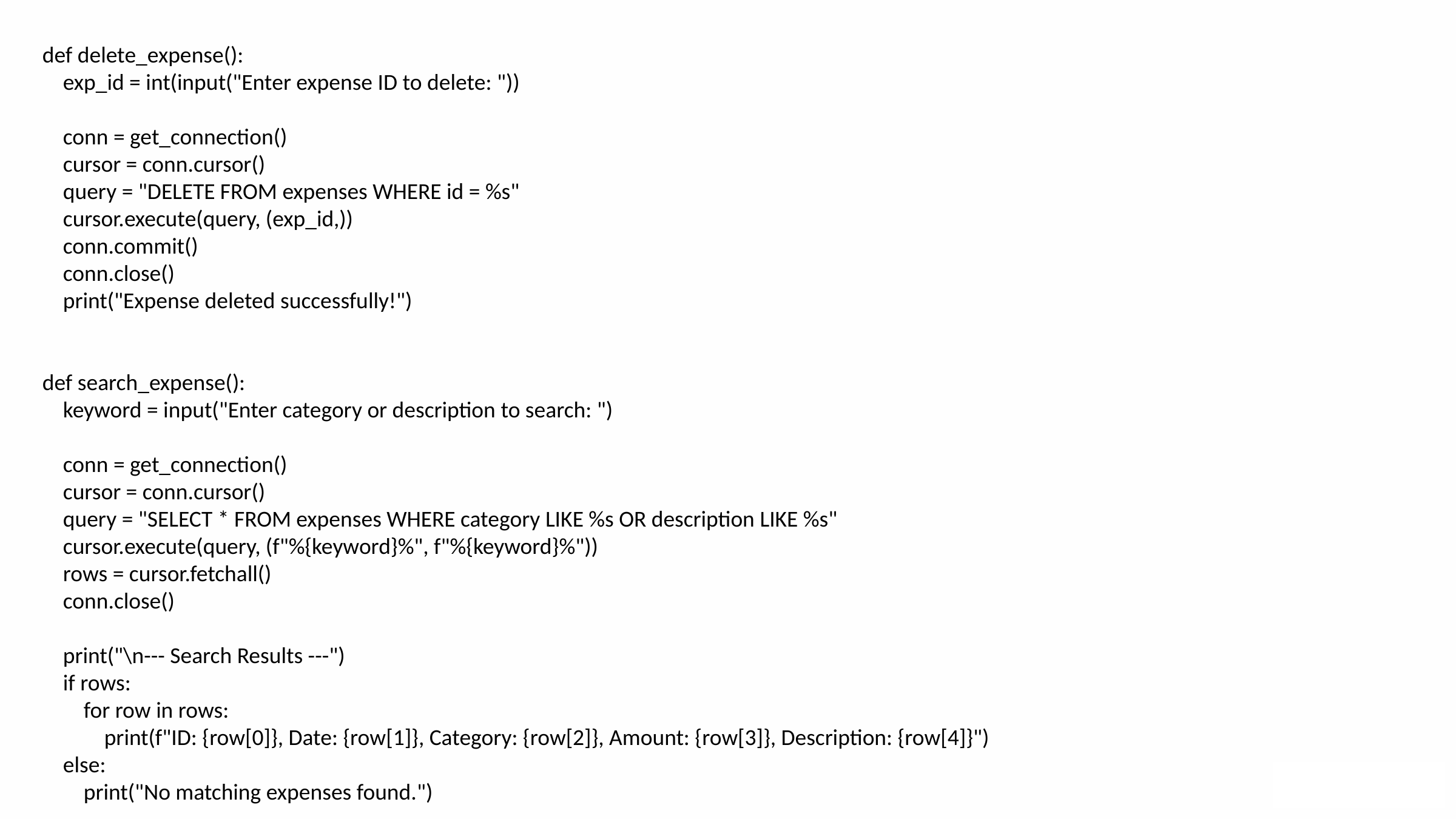

def delete_expense():
    exp_id = int(input("Enter expense ID to delete: "))

    conn = get_connection()
    cursor = conn.cursor()
    query = "DELETE FROM expenses WHERE id = %s"
    cursor.execute(query, (exp_id,))
    conn.commit()
    conn.close()
    print("Expense deleted successfully!")

def search_expense():
    keyword = input("Enter category or description to search: ")

    conn = get_connection()
    cursor = conn.cursor()
    query = "SELECT * FROM expenses WHERE category LIKE %s OR description LIKE %s"
    cursor.execute(query, (f"%{keyword}%", f"%{keyword}%"))
    rows = cursor.fetchall()
    conn.close()

    print("\n--- Search Results ---")
    if rows:
        for row in rows:
            print(f"ID: {row[0]}, Date: {row[1]}, Category: {row[2]}, Amount: {row[3]}, Description: {row[4]}")
    else:
        print("No matching expenses found.")